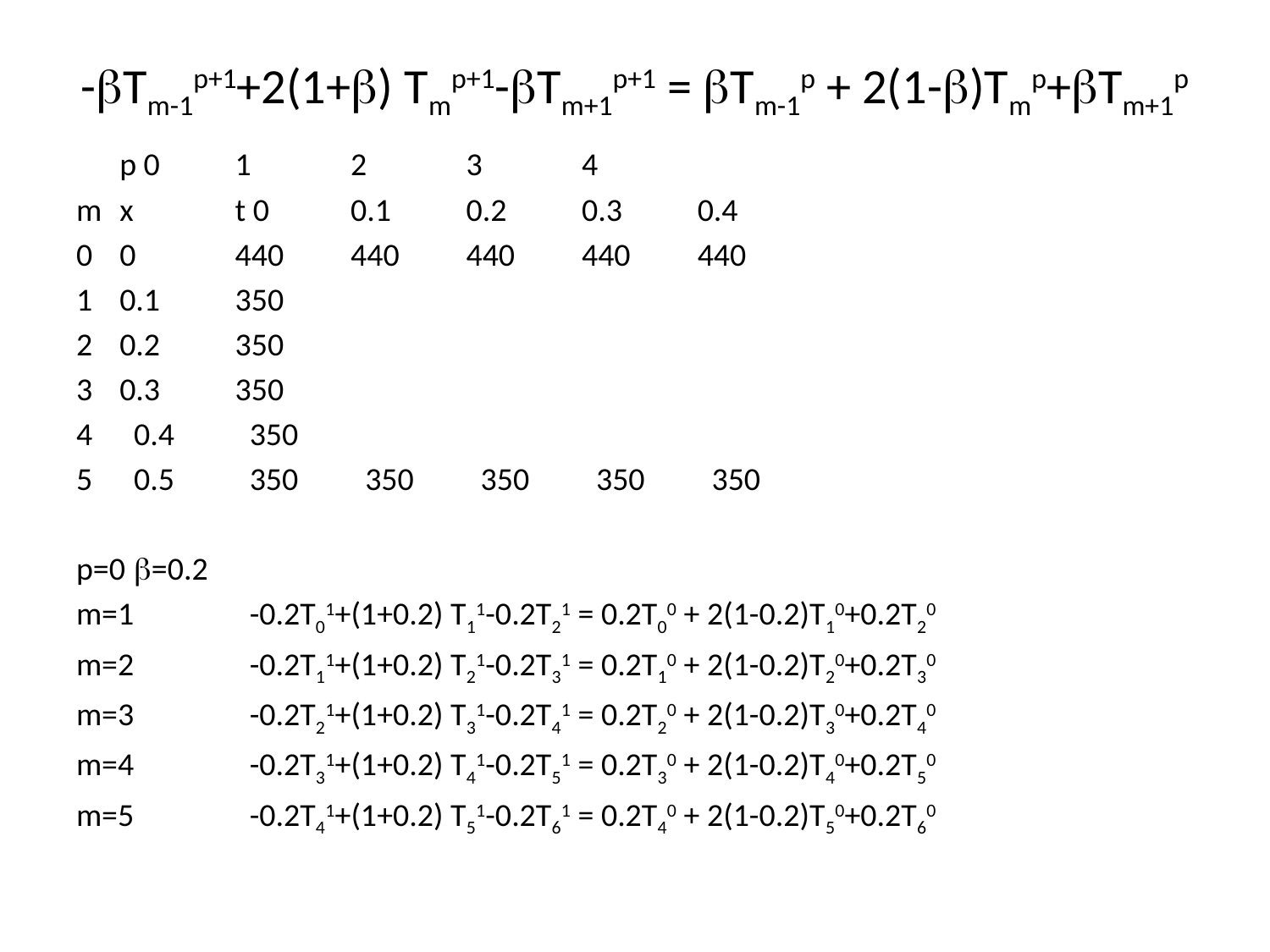

# -βTm-1p+1+2(1+β) Tmp+1-βTm+1p+1 = βTm-1p + 2(1-β)Tmp+βTm+1p
		p 0	1	2	3	4
m	x	t 0	0.1	0.2	0.3	0.4
0	0	440	440	440	440	440
1	0.1	350
2	0.2	350
3	0.3	350
4	0.4	350
0.5	350	350	350	350	350

p=0				β=0.2
m=1	-0.2T01+(1+0.2) T11-0.2T21 = 0.2T00 + 2(1-0.2)T10+0.2T20
m=2	-0.2T11+(1+0.2) T21-0.2T31 = 0.2T10 + 2(1-0.2)T20+0.2T30
m=3	-0.2T21+(1+0.2) T31-0.2T41 = 0.2T20 + 2(1-0.2)T30+0.2T40
m=4	-0.2T31+(1+0.2) T41-0.2T51 = 0.2T30 + 2(1-0.2)T40+0.2T50
m=5	-0.2T41+(1+0.2) T51-0.2T61 = 0.2T40 + 2(1-0.2)T50+0.2T60